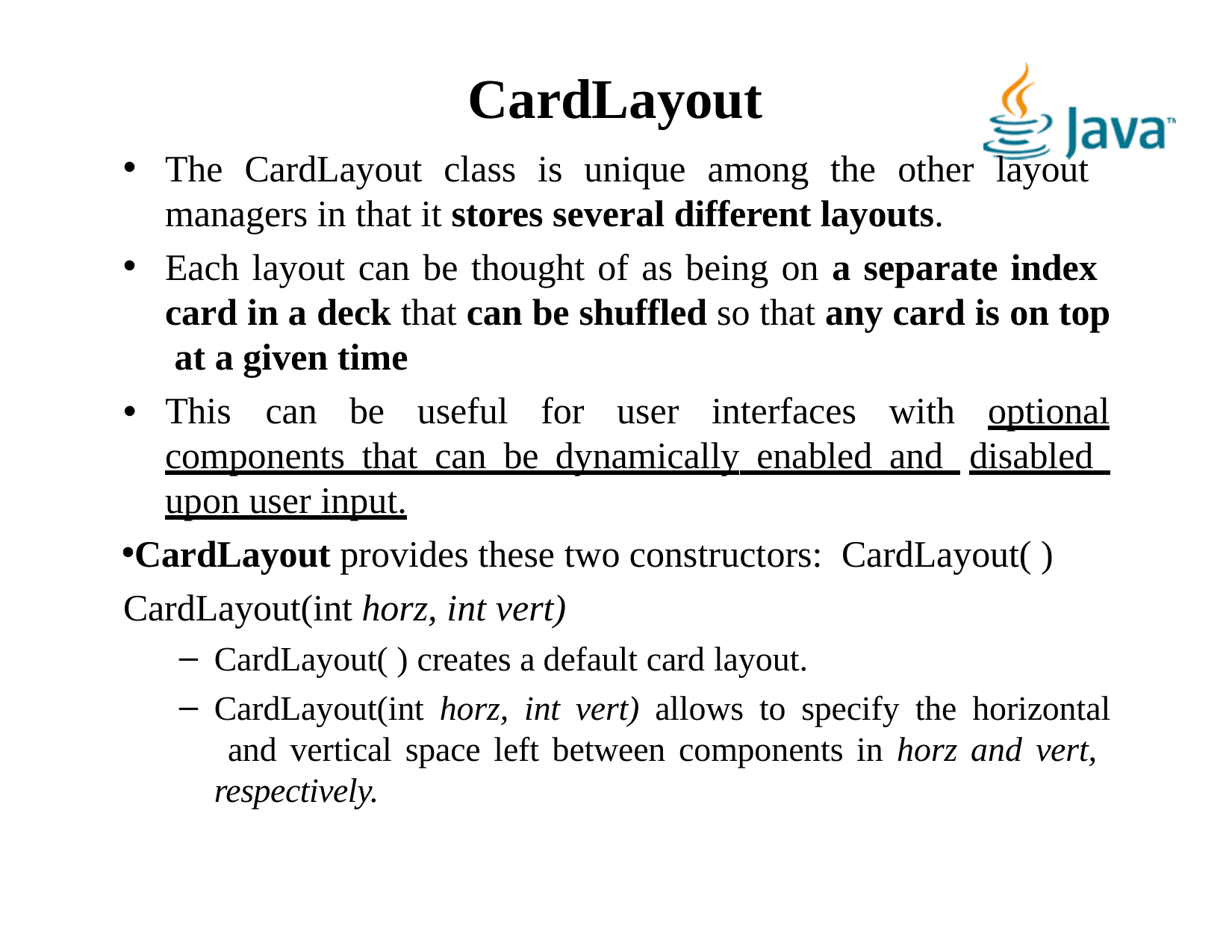

# CardLayout
The CardLayout class is unique among the other layout  managers in that it stores several different layouts.
Each layout can be thought of as being on a separate index  card in a deck that can be shuffled so that any card is on top  at a given time
•
This	can	be	useful	for	user	interfaces	with	optional
components that can be dynamically enabled and disabled  upon user input.
CardLayout provides these two constructors:  CardLayout( )
CardLayout(int horz, int vert)
CardLayout( ) creates a default card layout.
CardLayout(int horz, int vert) allows to specify the horizontal  and vertical space left between components in horz and vert,  respectively.